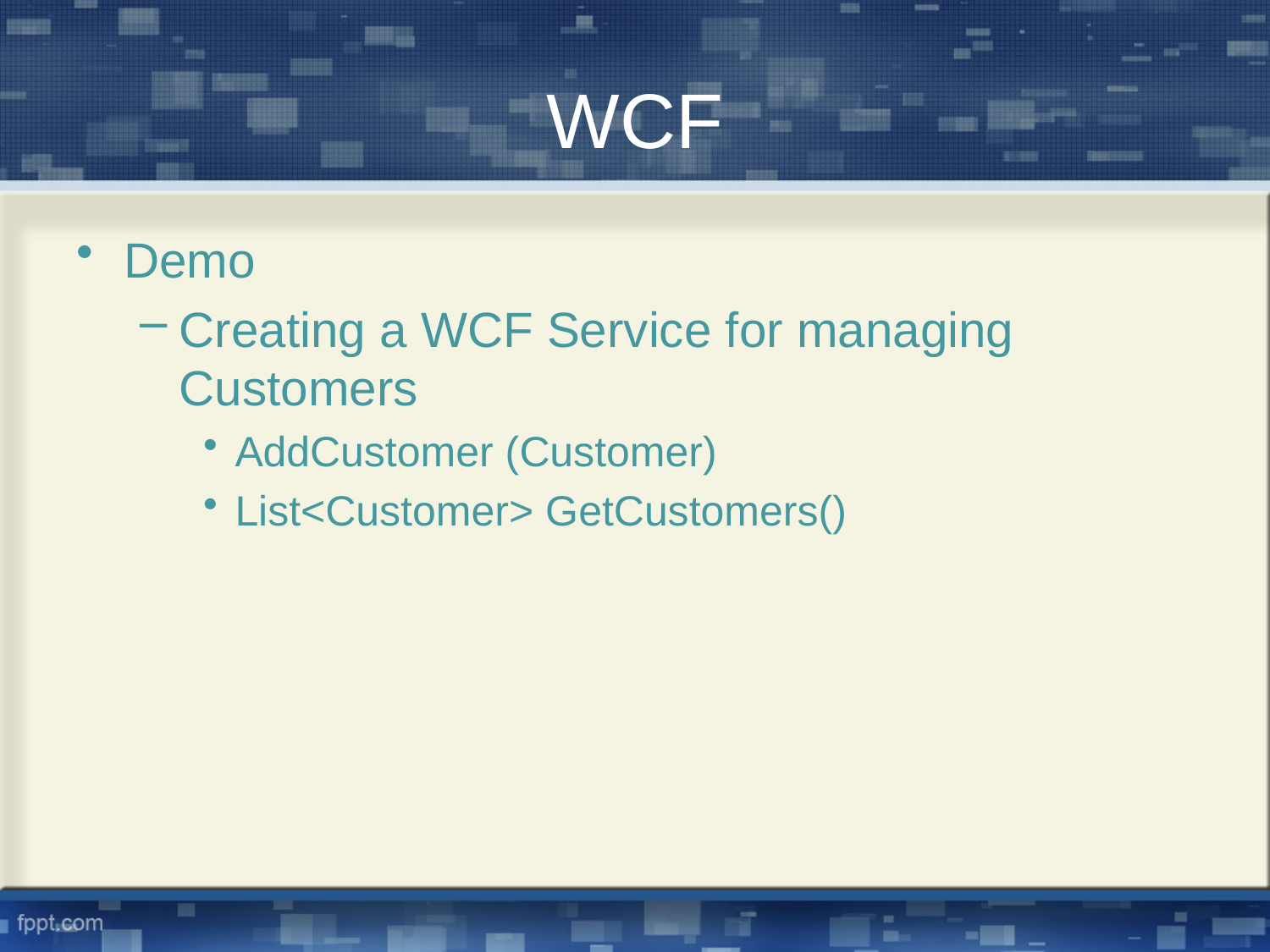

# WCF
Demo
Creating a WCF Service for managing Customers
AddCustomer (Customer)
List<Customer> GetCustomers()